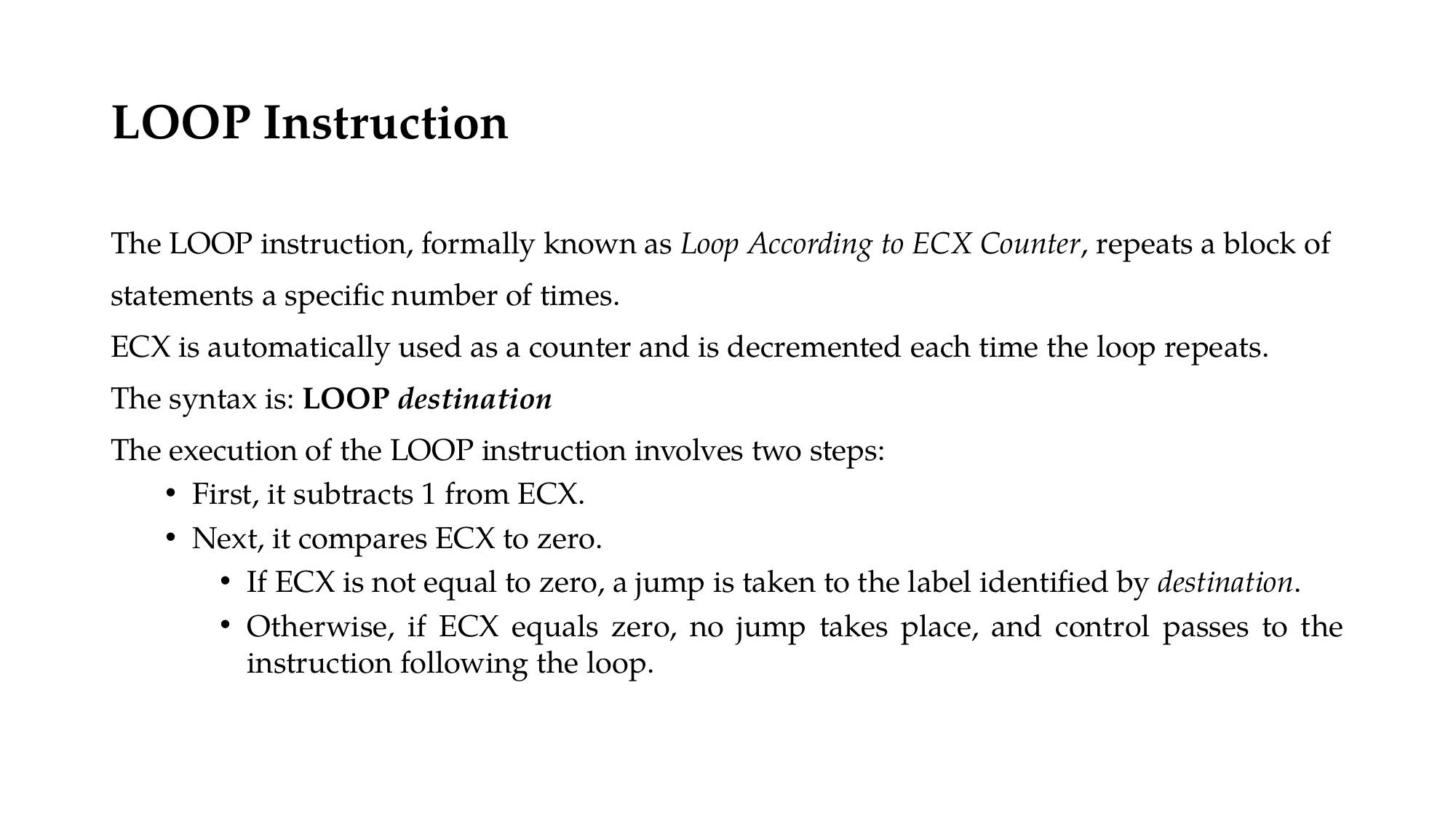

# LOOP Instruction
The LOOP instruction, formally known as Loop According to ECX Counter, repeats a block of
statements a specific number of times.
ECX is automatically used as a counter and is decremented each time the loop repeats.
The syntax is: LOOP destination
The execution of the LOOP instruction involves two steps:
First, it subtracts 1 from ECX.
Next, it compares ECX to zero.
If ECX is not equal to zero, a jump is taken to the label identified by destination.
Otherwise, if ECX equals zero, no jump takes place, and control passes to the instruction following the loop.